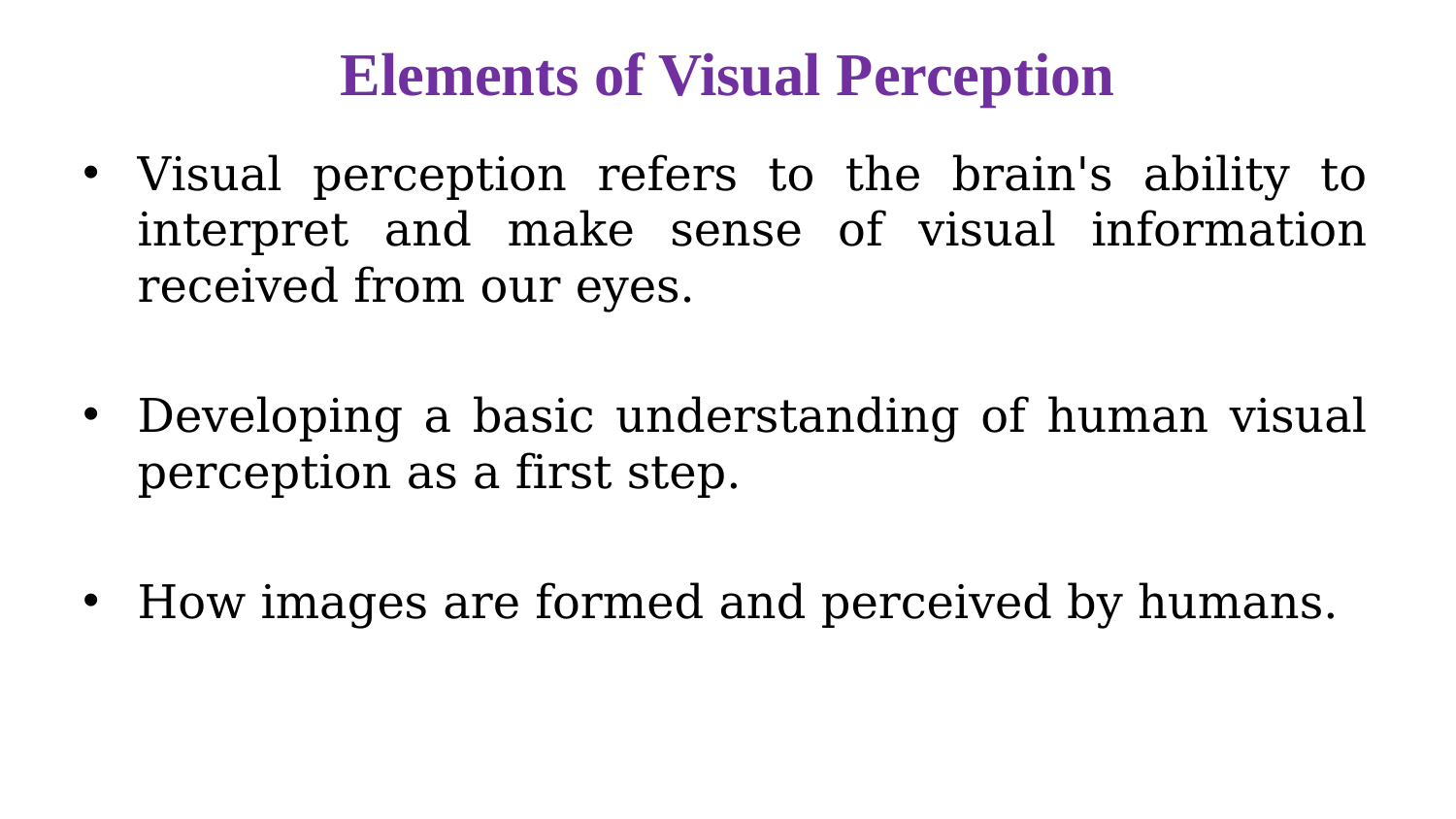

# Elements of Visual Perception
Visual perception refers to the brain's ability to interpret and make sense of visual information received from our eyes.

Developing a basic understanding of human visual perception as a first step.

How images are formed and perceived by humans.